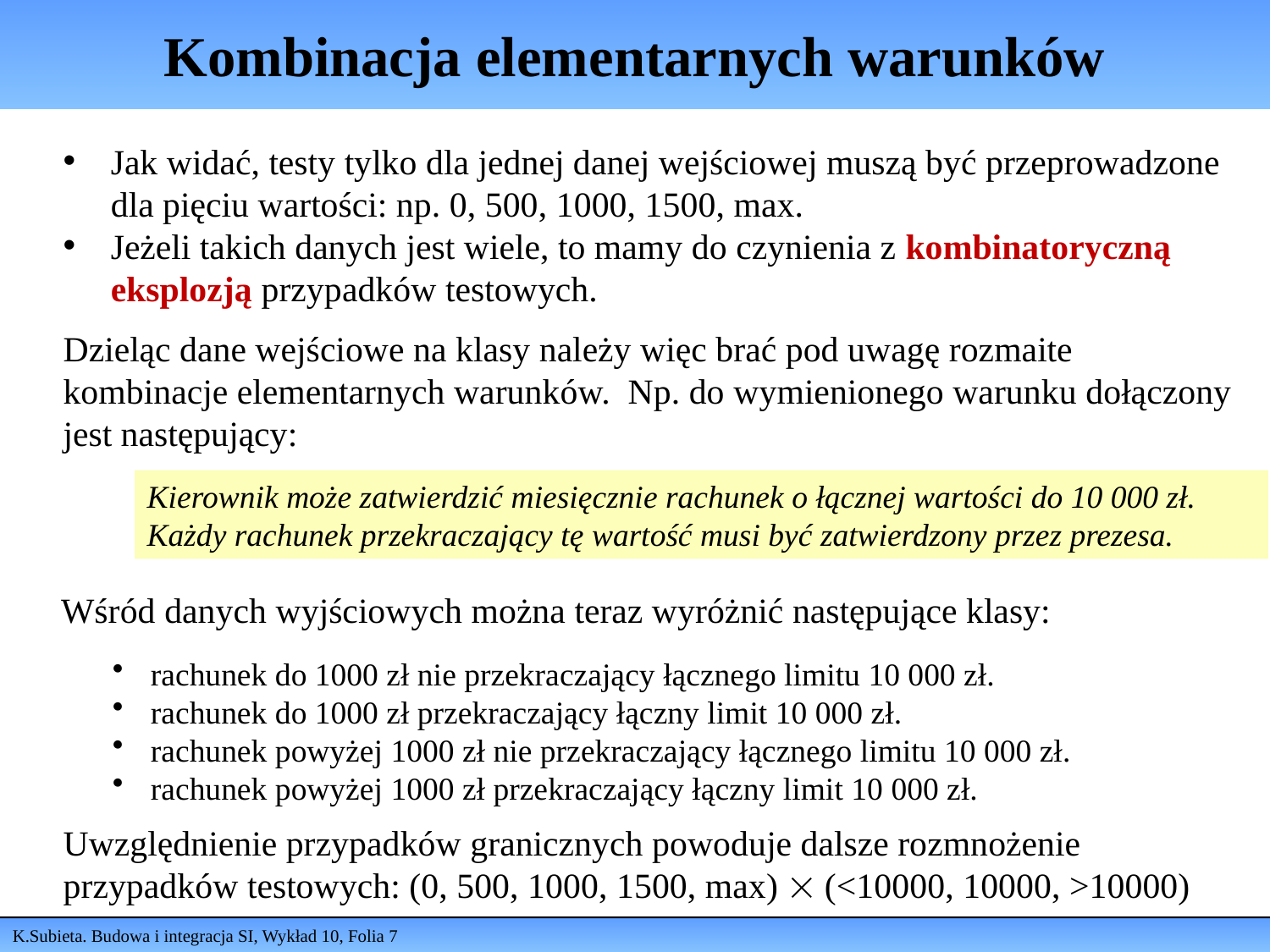

# Kombinacja elementarnych warunków
Jak widać, testy tylko dla jednej danej wejściowej muszą być przeprowadzone dla pięciu wartości: np. 0, 500, 1000, 1500, max.
Jeżeli takich danych jest wiele, to mamy do czynienia z kombinatoryczną eksplozją przypadków testowych.
Dzieląc dane wejściowe na klasy należy więc brać pod uwagę rozmaite kombinacje elementarnych warunków.  Np. do wymienionego warunku dołączony jest następujący:
Kierownik może zatwierdzić miesięcznie rachunek o łącznej wartości do 10 000 zł.
Każdy rachunek przekraczający tę wartość musi być zatwierdzony przez prezesa.
Wśród danych wyjściowych można teraz wyróżnić następujące klasy:
 rachunek do 1000 zł nie przekraczający łącznego limitu 10 000 zł.
 rachunek do 1000 zł przekraczający łączny limit 10 000 zł.
 rachunek powyżej 1000 zł nie przekraczający łącznego limitu 10 000 zł.
 rachunek powyżej 1000 zł przekraczający łączny limit 10 000 zł.
Uwzględnienie przypadków granicznych powoduje dalsze rozmnożenie przypadków testowych: (0, 500, 1000, 1500, max) × (<10000, 10000, >10000)